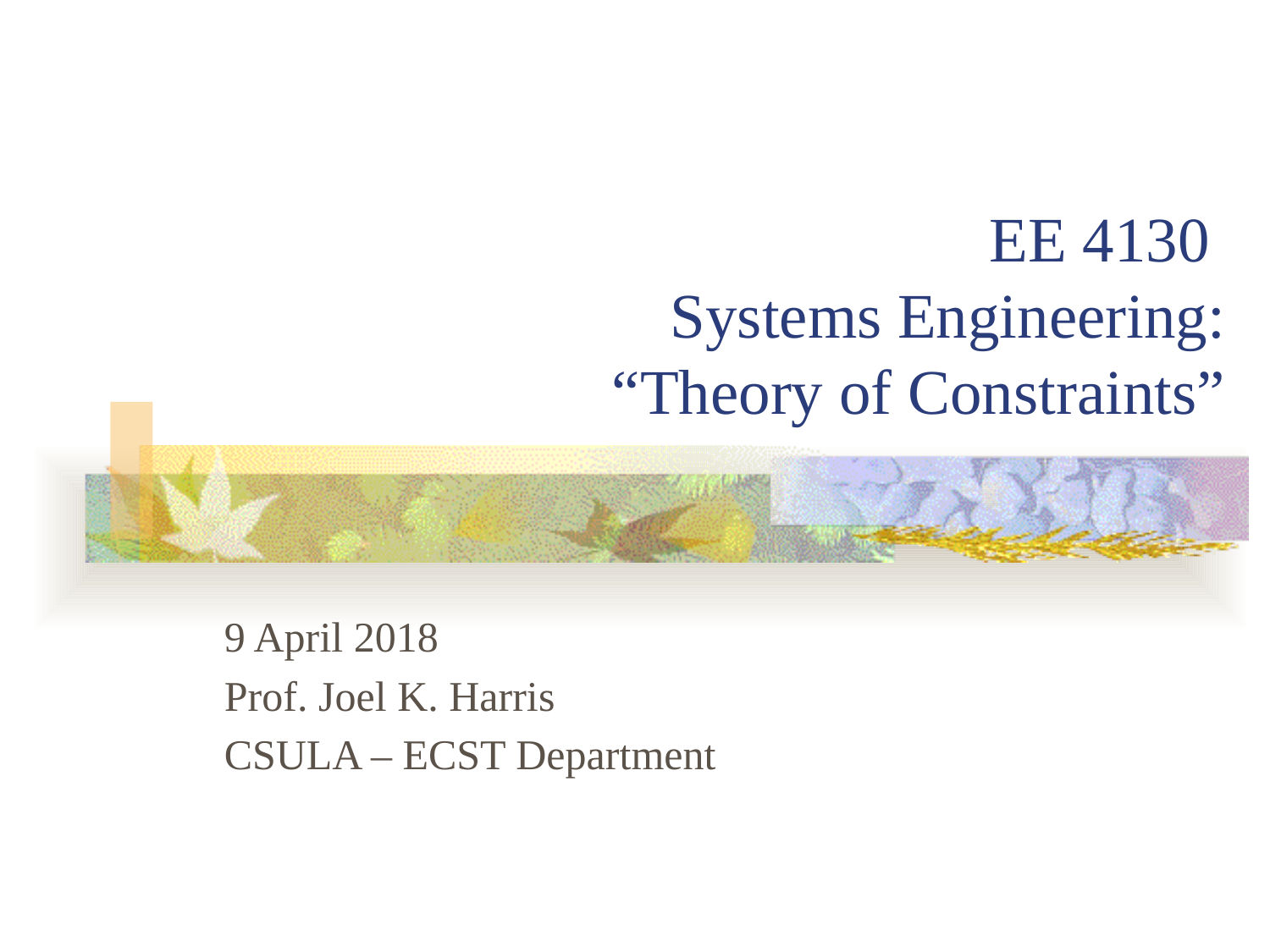

# EE 4130 Systems Engineering: “Theory of Constraints”
9 April 2018
Prof. Joel K. Harris
CSULA – ECST Department